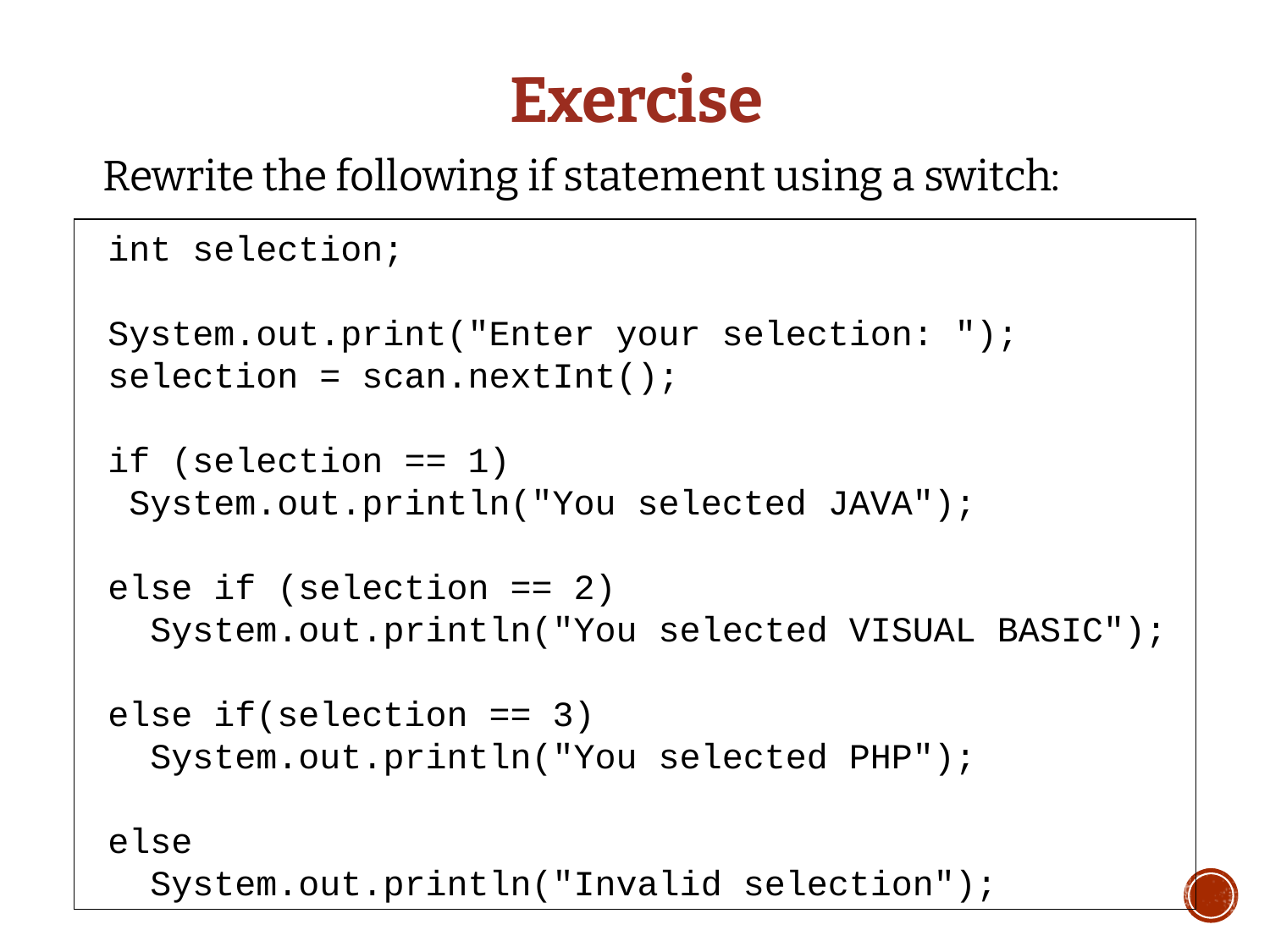

Exercise
Rewrite the following if statement using a switch:

 int selection;

 System.out.print("Enter your selection: ");
 selection = scan.nextInt();
 if (selection == 1)
  System.out.println("You selected JAVA");
 else if (selection == 2)
   System.out.println("You selected VISUAL BASIC");
 else if(selection == 3)
   System.out.println("You selected PHP");
 else
   System.out.println("Invalid selection");